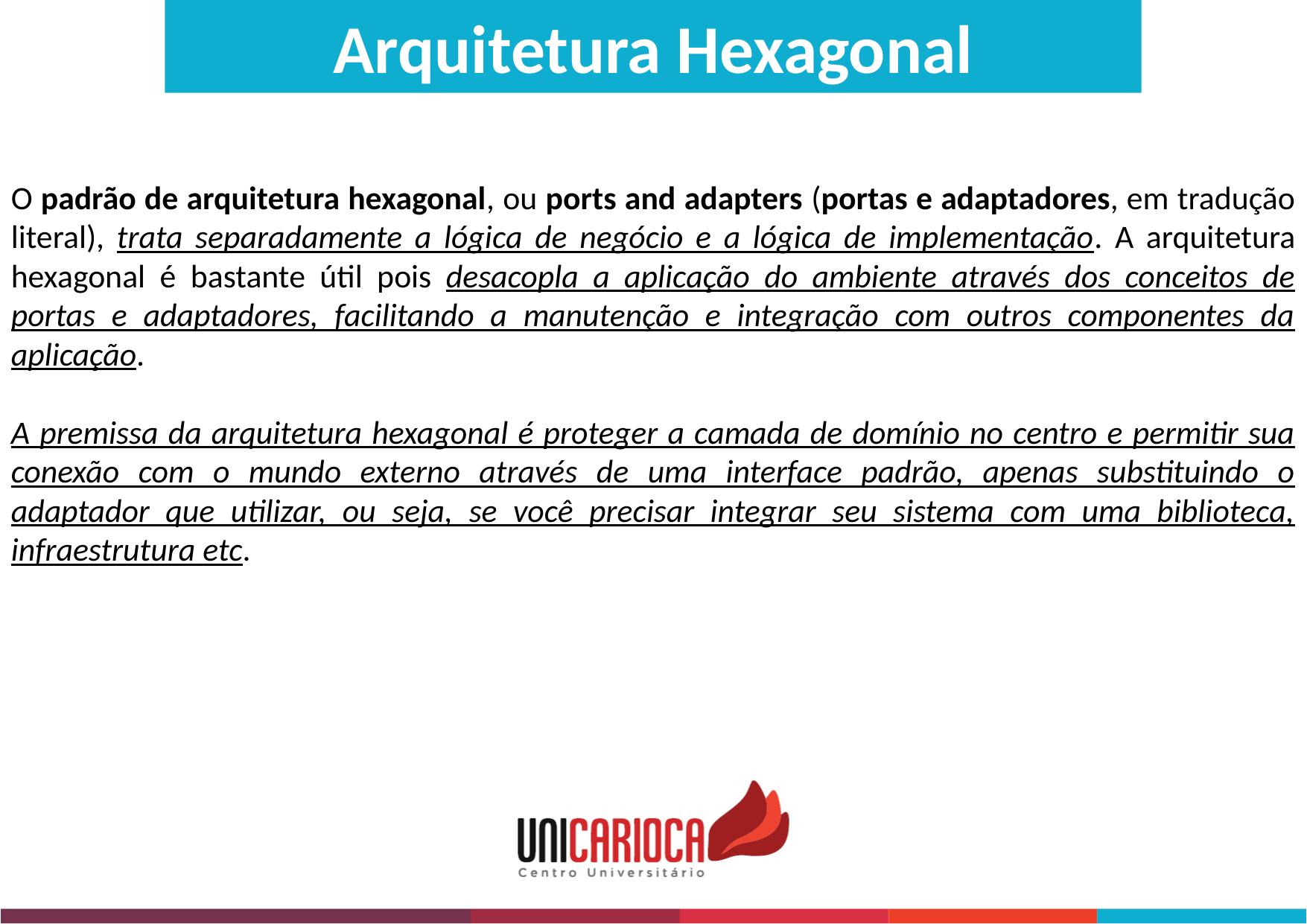

Arquitetura Hexagonal
O padrão de arquitetura hexagonal, ou ports and adapters (portas e adaptadores, em tradução literal), trata separadamente a lógica de negócio e a lógica de implementação. A arquitetura hexagonal é bastante útil pois desacopla a aplicação do ambiente através dos conceitos de portas e adaptadores, facilitando a manutenção e integração com outros componentes da aplicação.

A premissa da arquitetura hexagonal é proteger a camada de domínio no centro e permitir sua conexão com o mundo externo através de uma interface padrão, apenas substituindo o adaptador que utilizar, ou seja, se você precisar integrar seu sistema com uma biblioteca, infraestrutura etc.